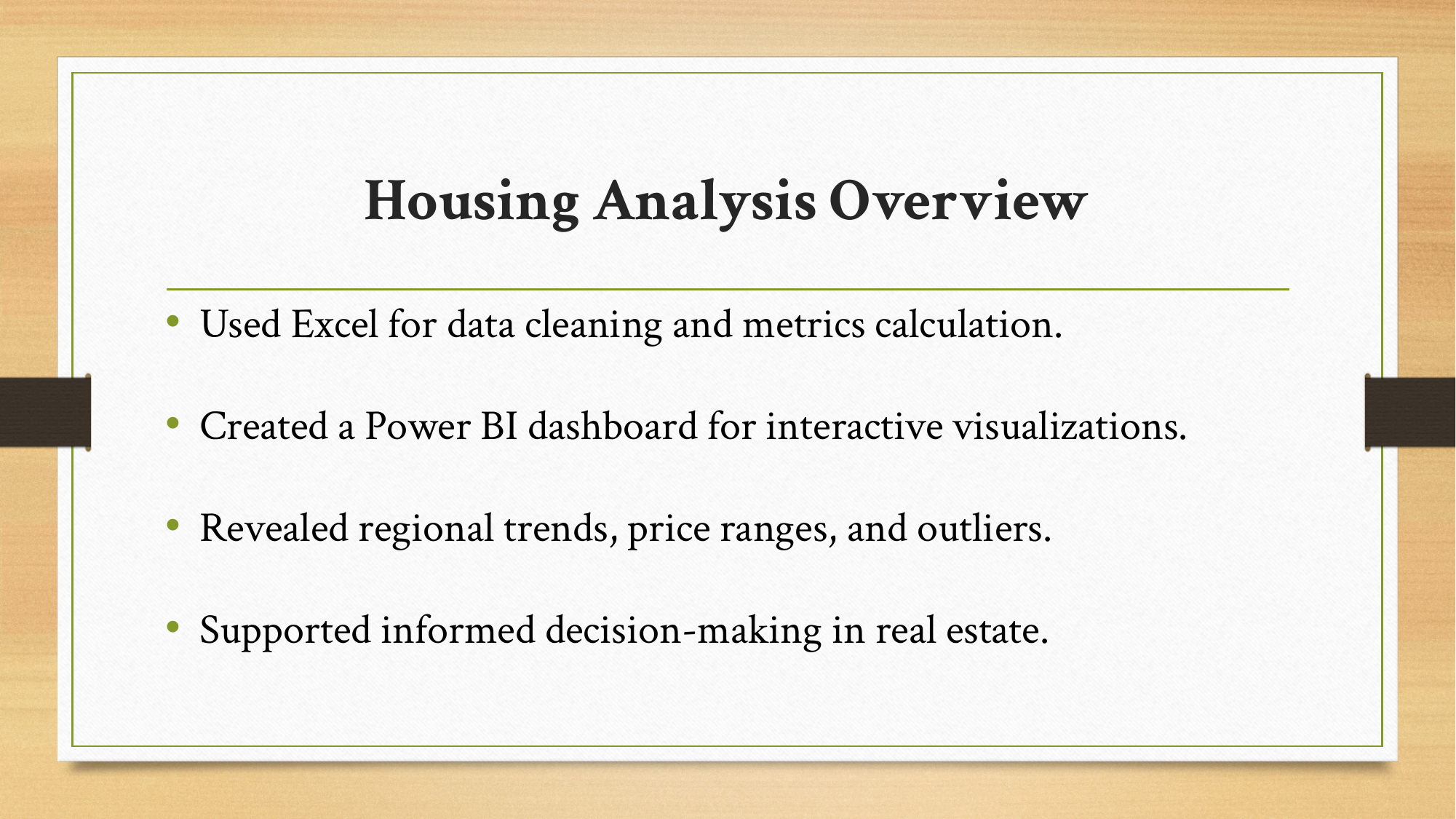

# Housing Analysis Overview

Used Excel for data cleaning and metrics calculation.
Created a Power BI dashboard for interactive visualizations.
Revealed regional trends, price ranges, and outliers.
Supported informed decision-making in real estate.